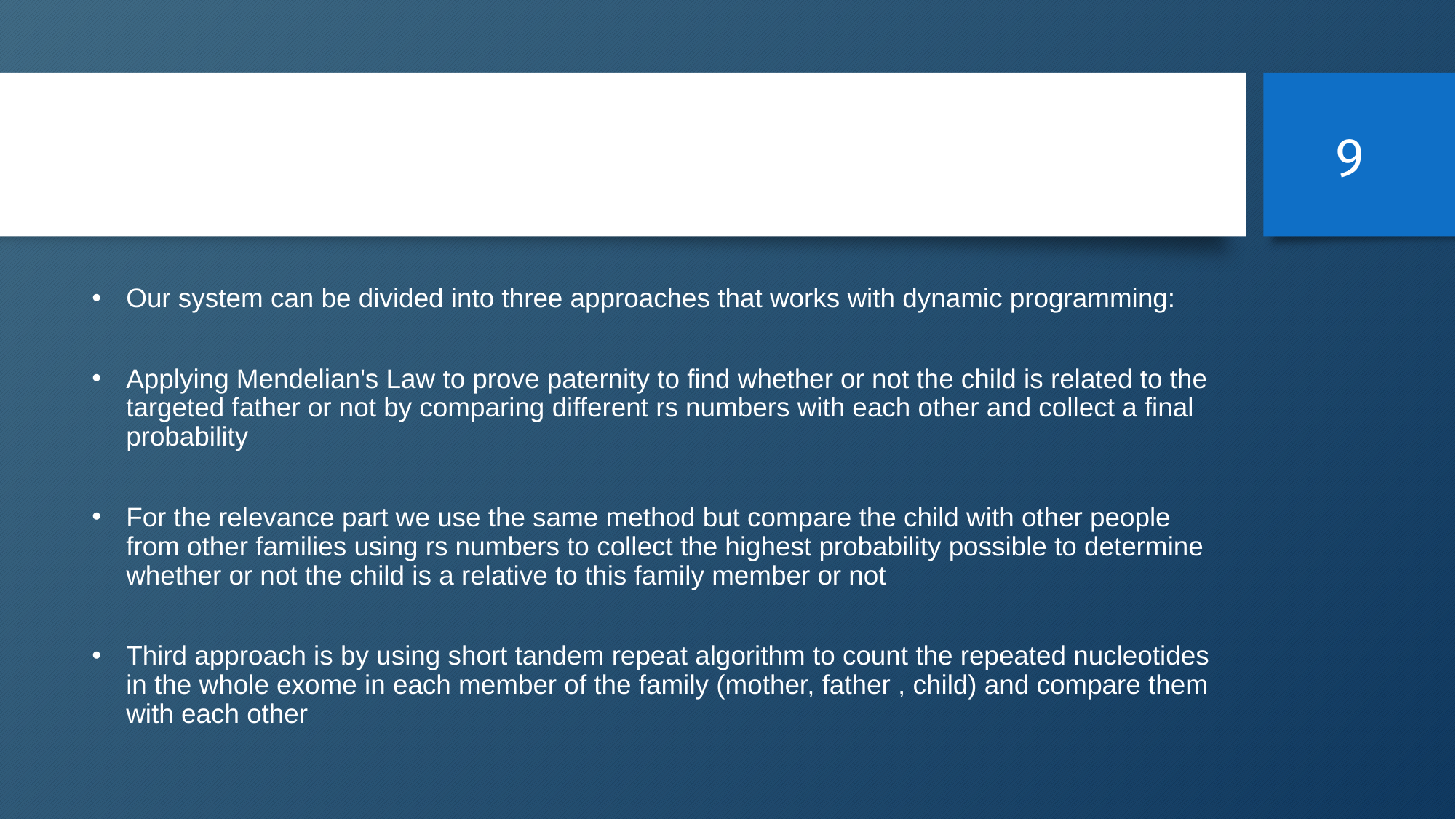

Approach
9
Our system can be divided into three approaches that works with dynamic programming:

Applying Mendelian's Law to prove paternity to find whether or not the child is related to the targeted father or not by comparing different rs numbers with each other and collect a final probability

For the relevance part we use the same method but compare the child with other people from other families using rs numbers to collect the highest probability possible to determine whether or not the child is a relative to this family member or not

Third approach is by using short tandem repeat algorithm to count the repeated nucleotides in the whole exome in each member of the family (mother, father , child) and compare them with each other